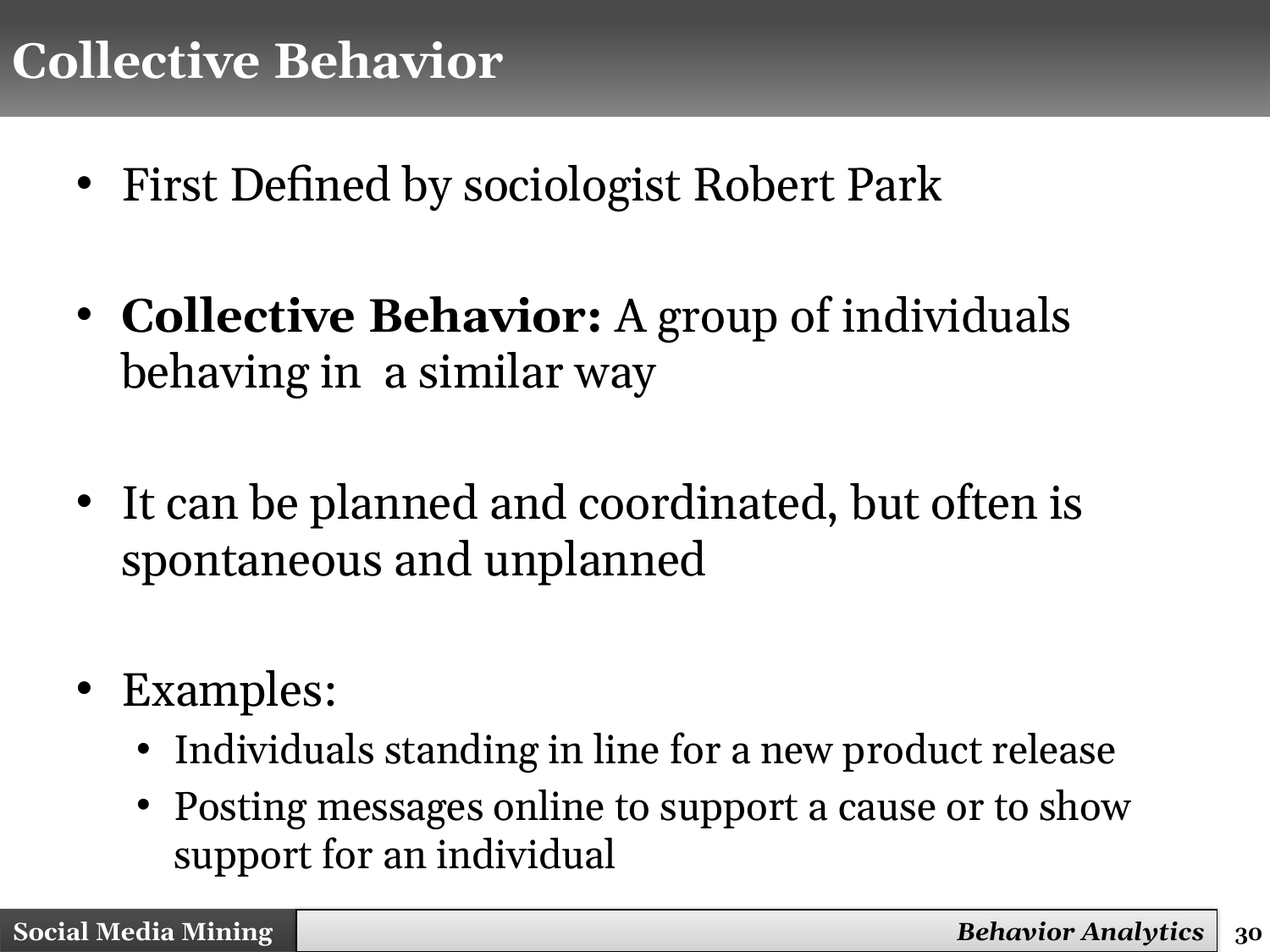

# Collective Behavior
First Defined by sociologist Robert Park

Collective Behavior: A group of individuals behaving in  a similar way

It can be planned and coordinated, but often is spontaneous and unplanned

Examples:
Individuals standing in line for a new product release
Posting messages online to support a cause or to show support for an individual